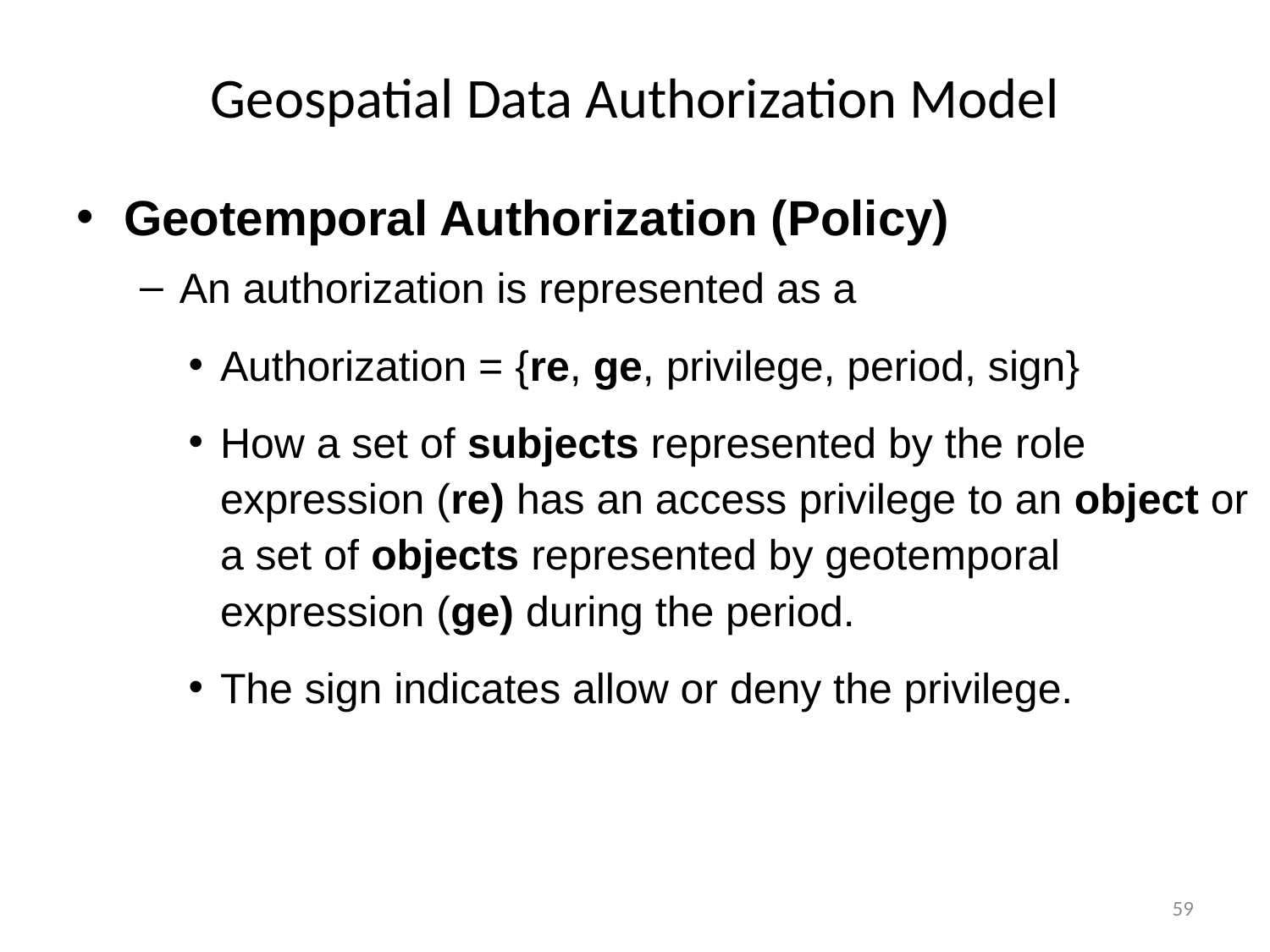

# Geospatial Data Authorization Model
Geotemporal Authorization (Policy)
An authorization is represented as a
Authorization = {re, ge, privilege, period, sign}
How a set of subjects represented by the role expression (re) has an access privilege to an object or a set of objects represented by geotemporal expression (ge) during the period.
The sign indicates allow or deny the privilege.
59